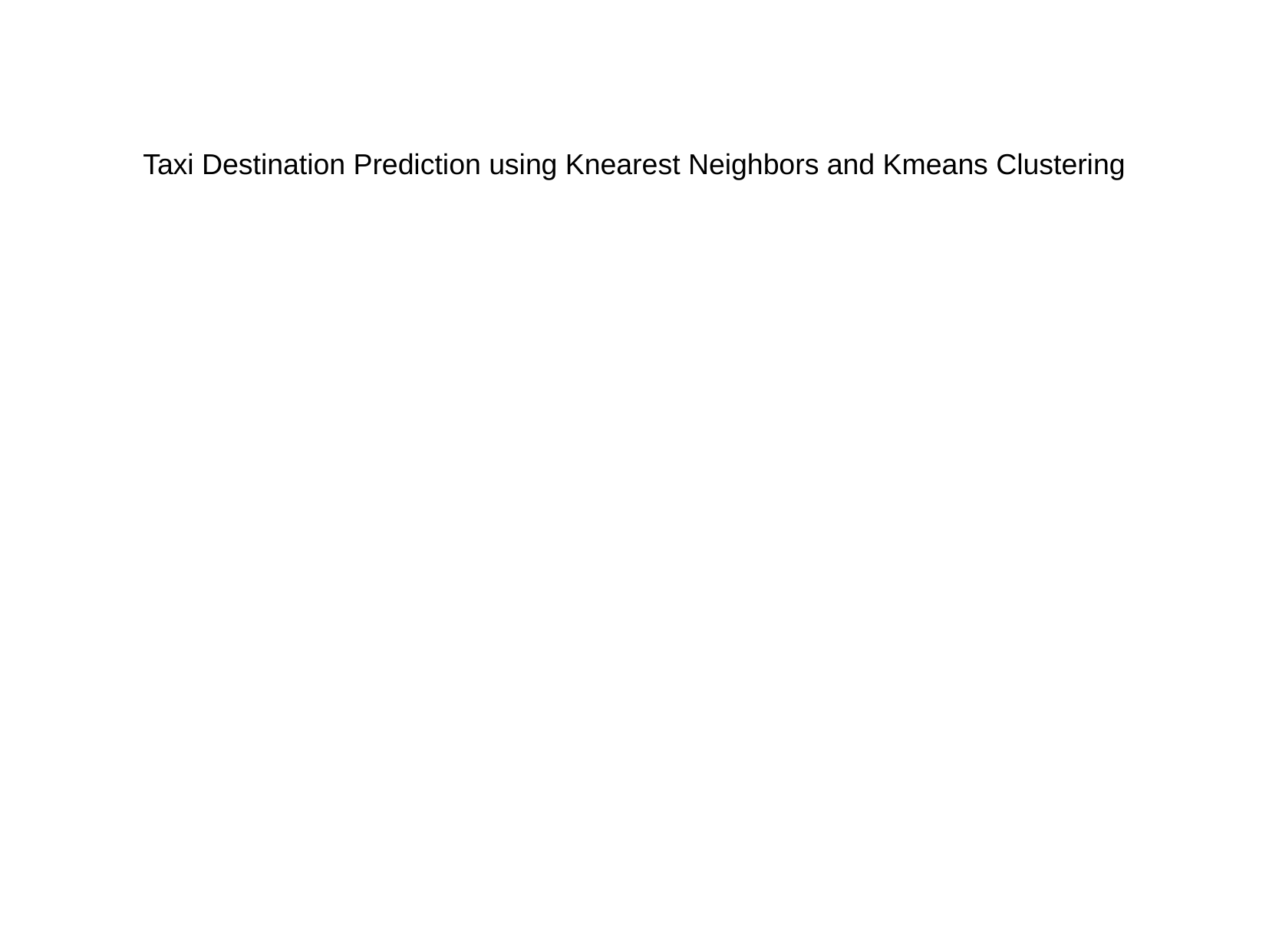

Taxi Destination Prediction using Knearest Neighbors and Kmeans Clustering